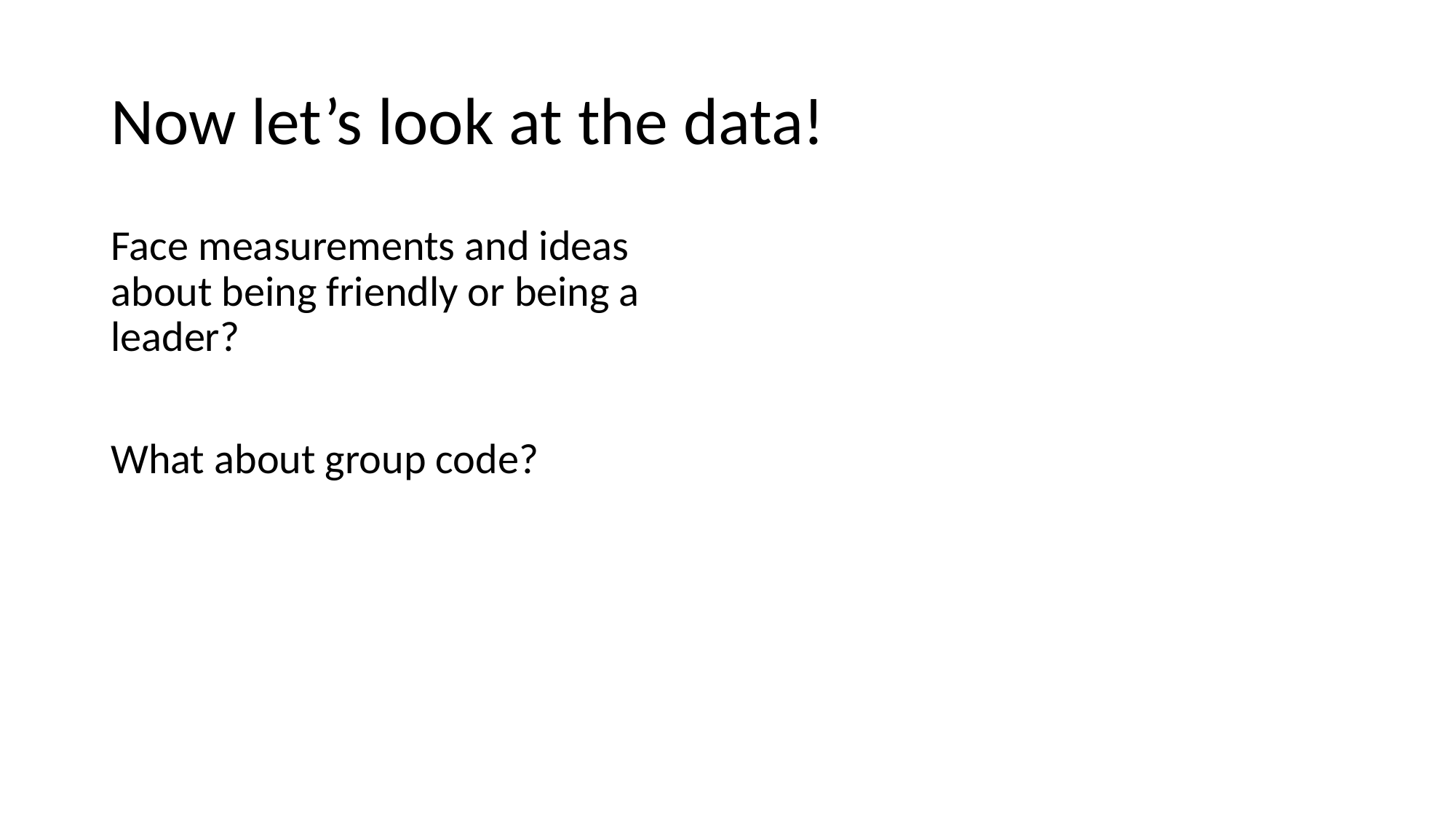

# Now let’s look at the data!
Face measurements and ideas about being friendly or being a leader?

What about group code?